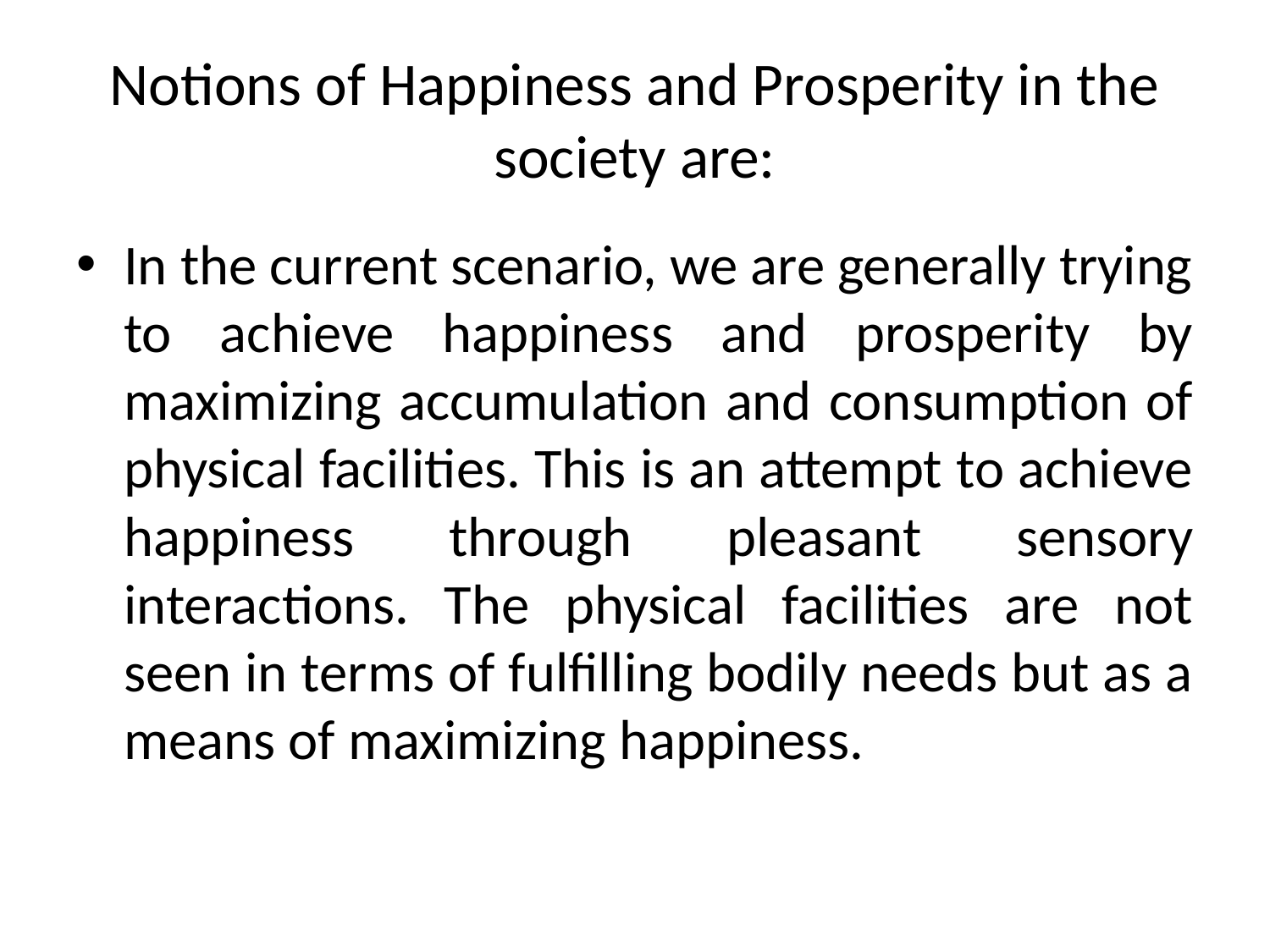

# Notions of Happiness and Prosperity in the society are:
In the current scenario, we are generally trying to achieve happiness and prosperity by maximizing accumulation and consumption of physical facilities. This is an attempt to achieve happiness through pleasant sensory interactions. The physical facilities are not seen in terms of fulfilling bodily needs but as a means of maximizing happiness.